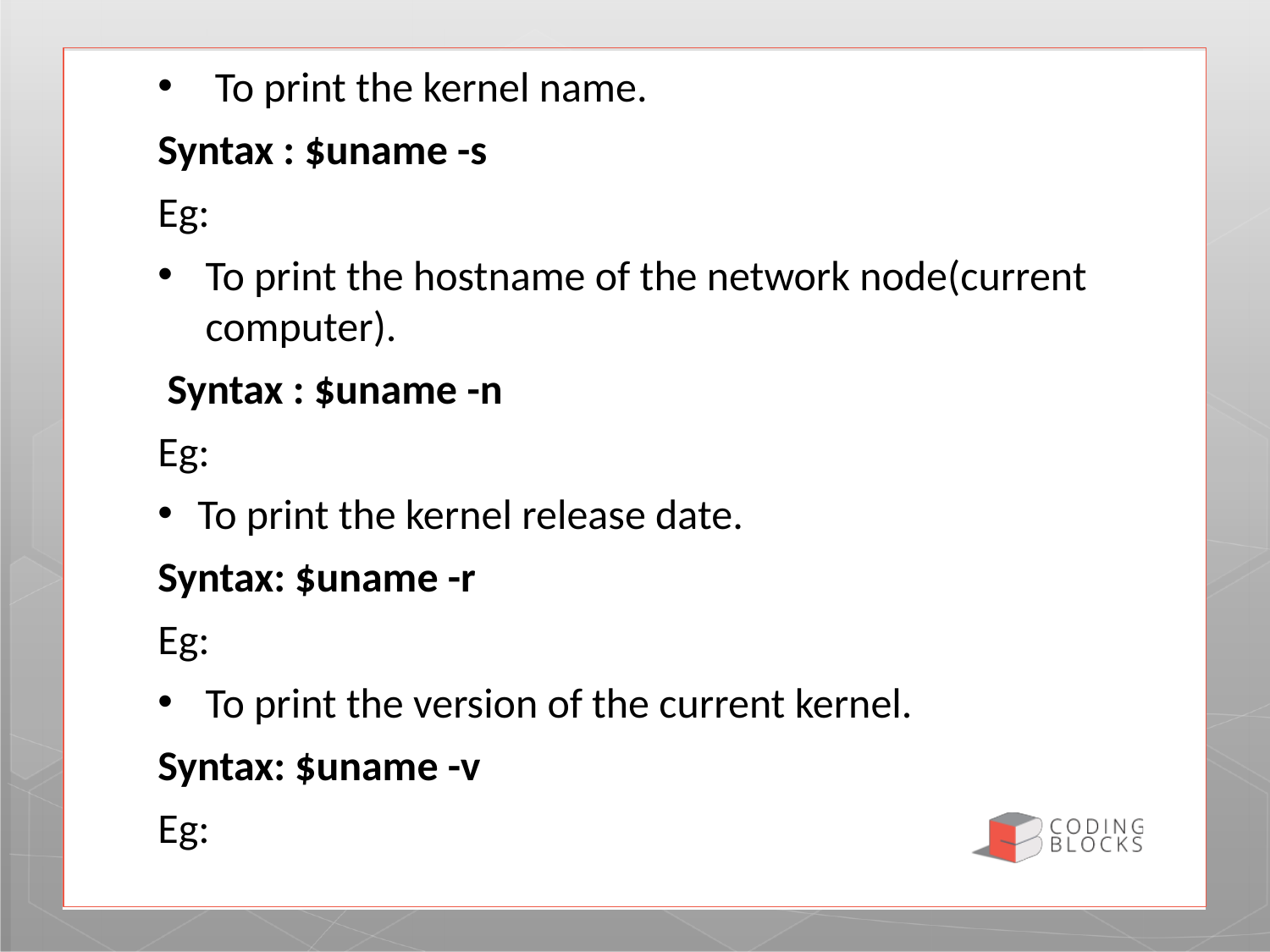

To print the kernel name.
Syntax : $uname -s
Eg:
To print the hostname of the network node(current computer).
 Syntax : $uname -n
Eg:
To print the kernel release date.
Syntax: $uname -r
Eg:
To print the version of the current kernel.
Syntax: $uname -v
Eg: